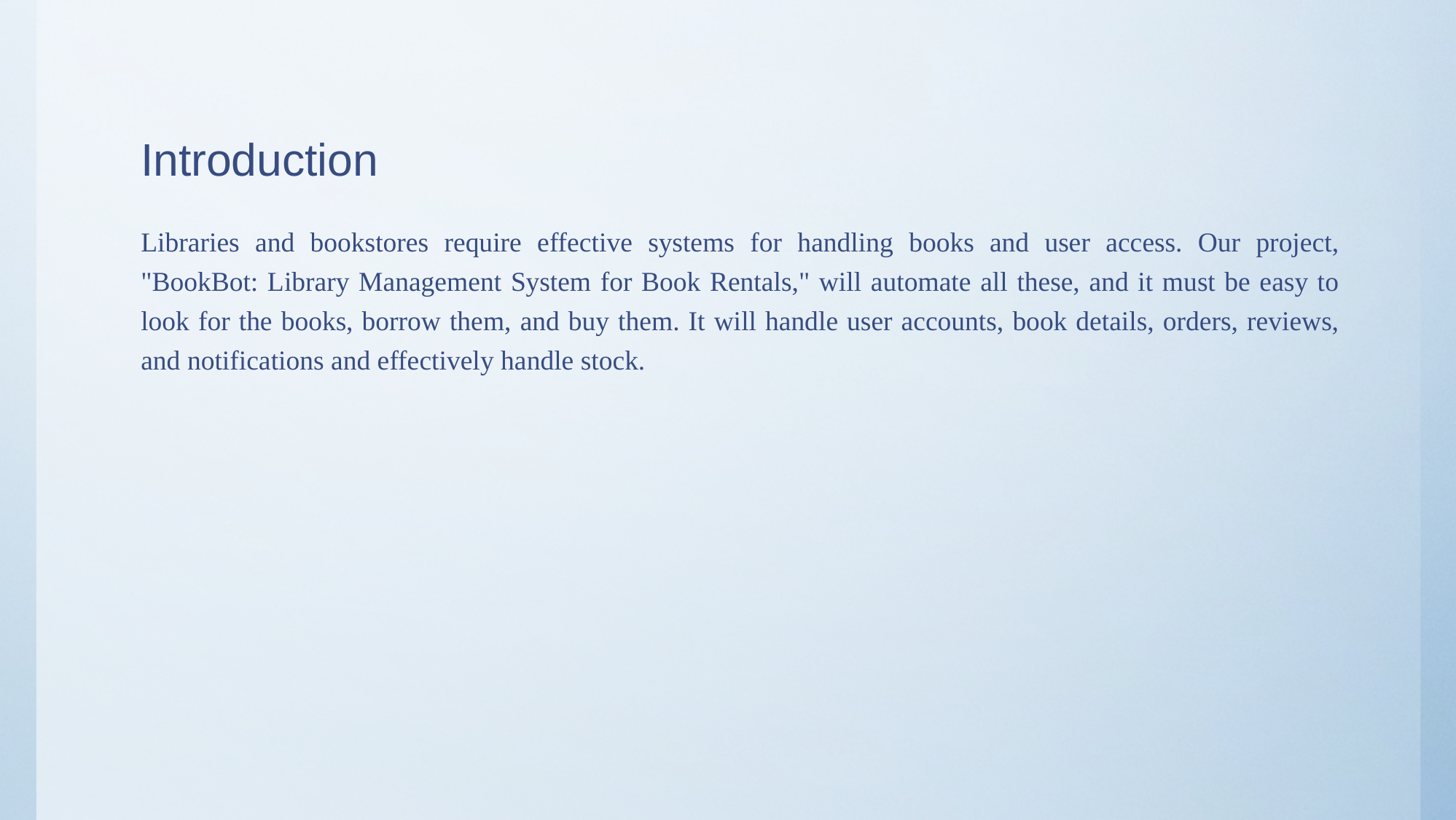

# Introduction
Libraries and bookstores require effective systems for handling books and user access. Our project, "BookBot: Library Management System for Book Rentals," will automate all these, and it must be easy to look for the books, borrow them, and buy them. It will handle user accounts, book details, orders, reviews, and notifications and effectively handle stock.